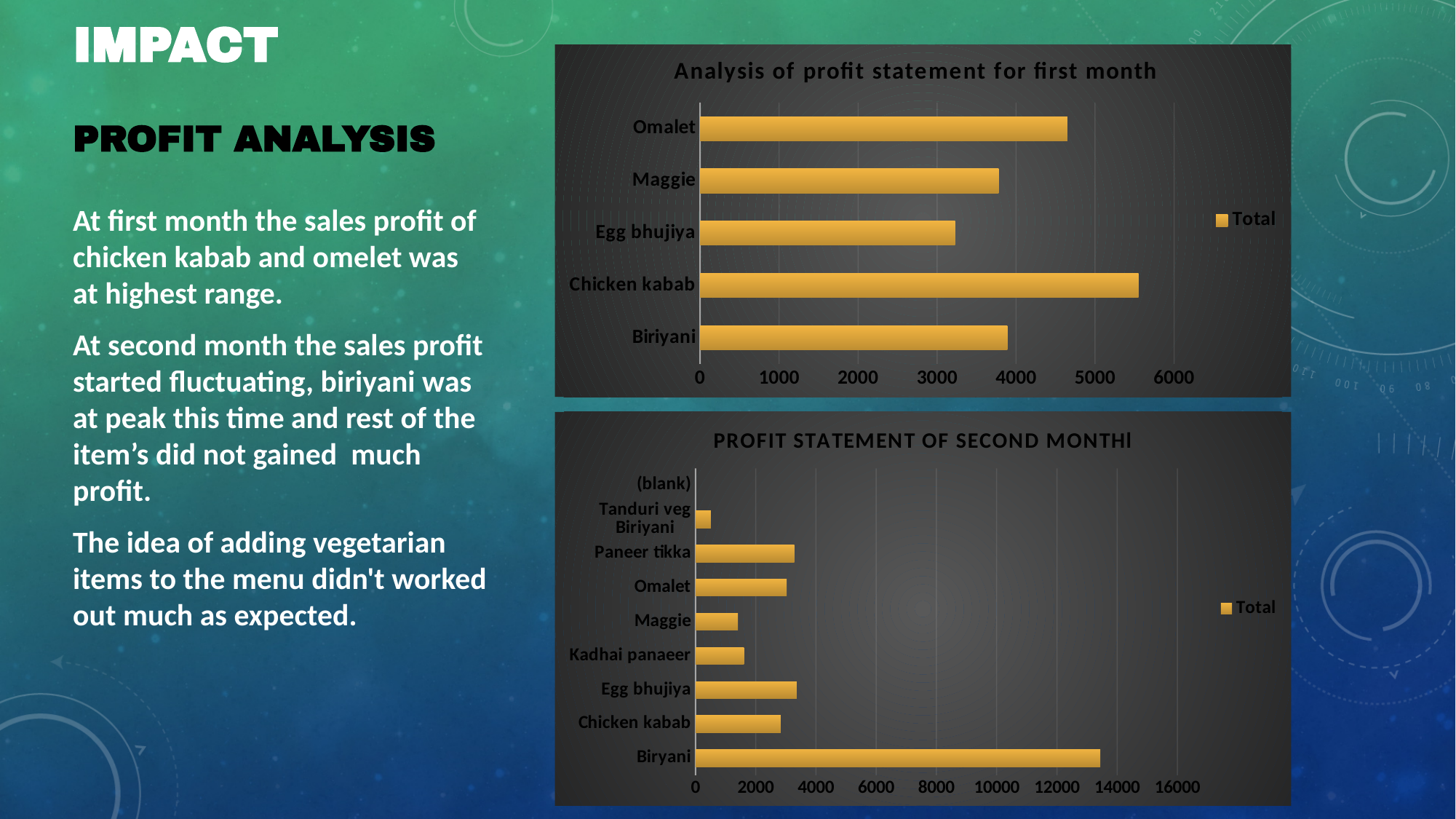

# Impact Profit analysis

### Chart: Analysis of profit statement for first month

| Category | Total |
|---|---|
| Biriyani | 3890.0 |
| Chicken kabab | 5550.0 |
| Egg bhujiya | 3230.0 |
| Maggie | 3780.0 |
| Omalet | 4650.0 |
At first month the sales profit of chicken kabab and omelet was at highest range.
At second month the sales profit started fluctuating, biriyani was at peak this time and rest of the item’s did not gained  much profit.
The idea of adding vegetarian items to the menu didn't worked out much as expected.

### Chart: PROFIT STATEMENT OF SECOND MONTHl

| Category | Total |
|---|---|
| Biryani | 13440.0 |
| Chicken kabab | 2830.0 |
| Egg bhujiya | 3360.0 |
| Kadhai panaeer | 1610.0 |
| Maggie | 1410.0 |
| Omalet | 3030.0 |
| Paneer tikka | 3280.0 |
| Tanduri veg Biriyani | 510.0 |
| (blank) | None |